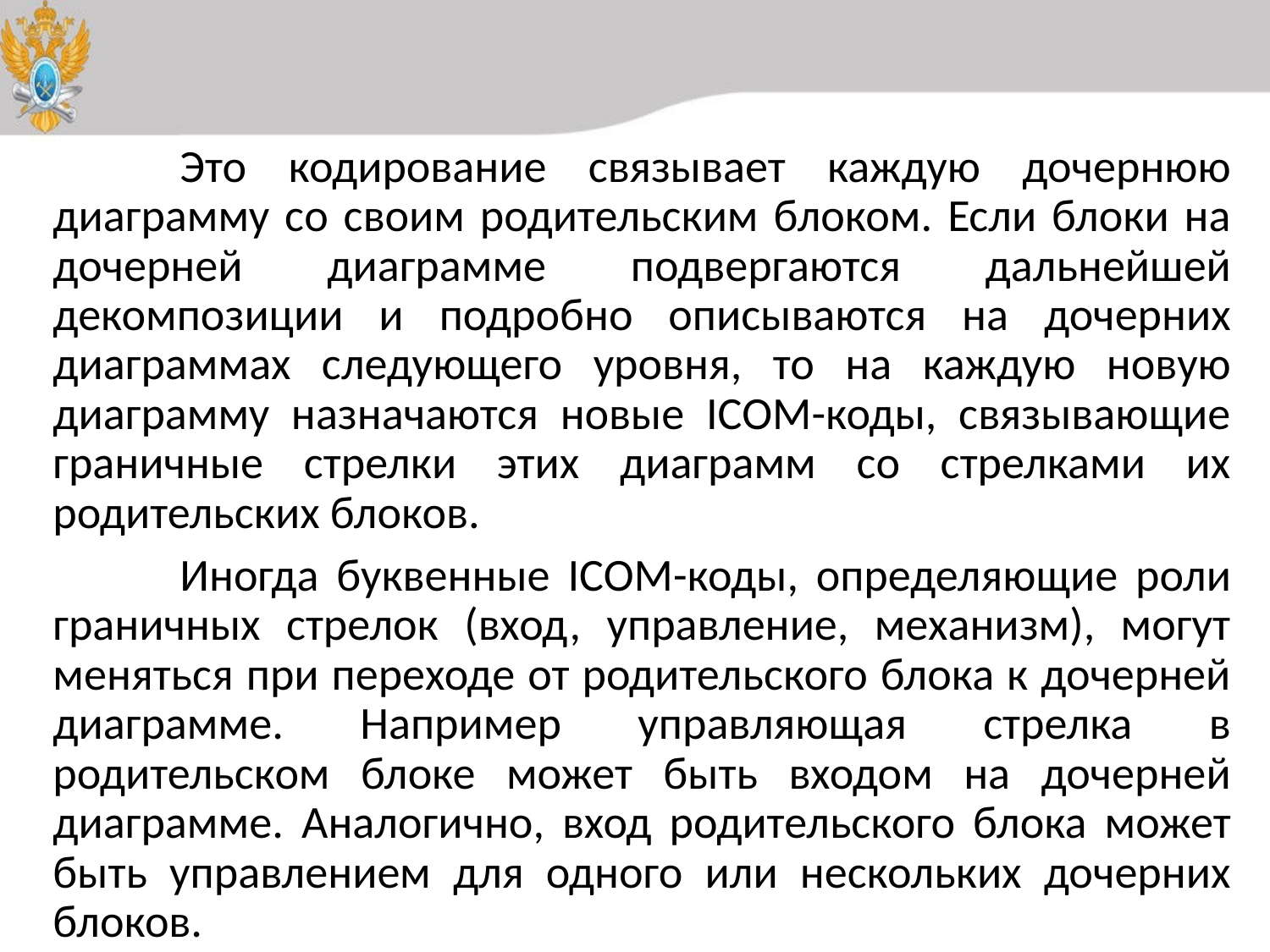

Это кодирование связывает каждую дочернюю диаграмму со своим родительским блоком. Если блоки на дочерней диаграмме подвергаются дальнейшей декомпозиции и подробно описываются на дочерних диаграммах следующего уровня, то на каждую новую диаграмму назначаются новые ICOM-коды, связывающие граничные стрелки этих диаграмм со стрелками их родительских блоков.
	Иногда буквенные ICOM-коды, определяющие роли граничных стрелок (вход, управление, механизм), могут меняться при переходе от родительского блока к дочерней диаграмме. Например управляющая стрелка в родительском блоке может быть входом на дочерней диаграмме. Аналогично, вход родительского блока может быть управлением для одного или нескольких дочерних блоков.